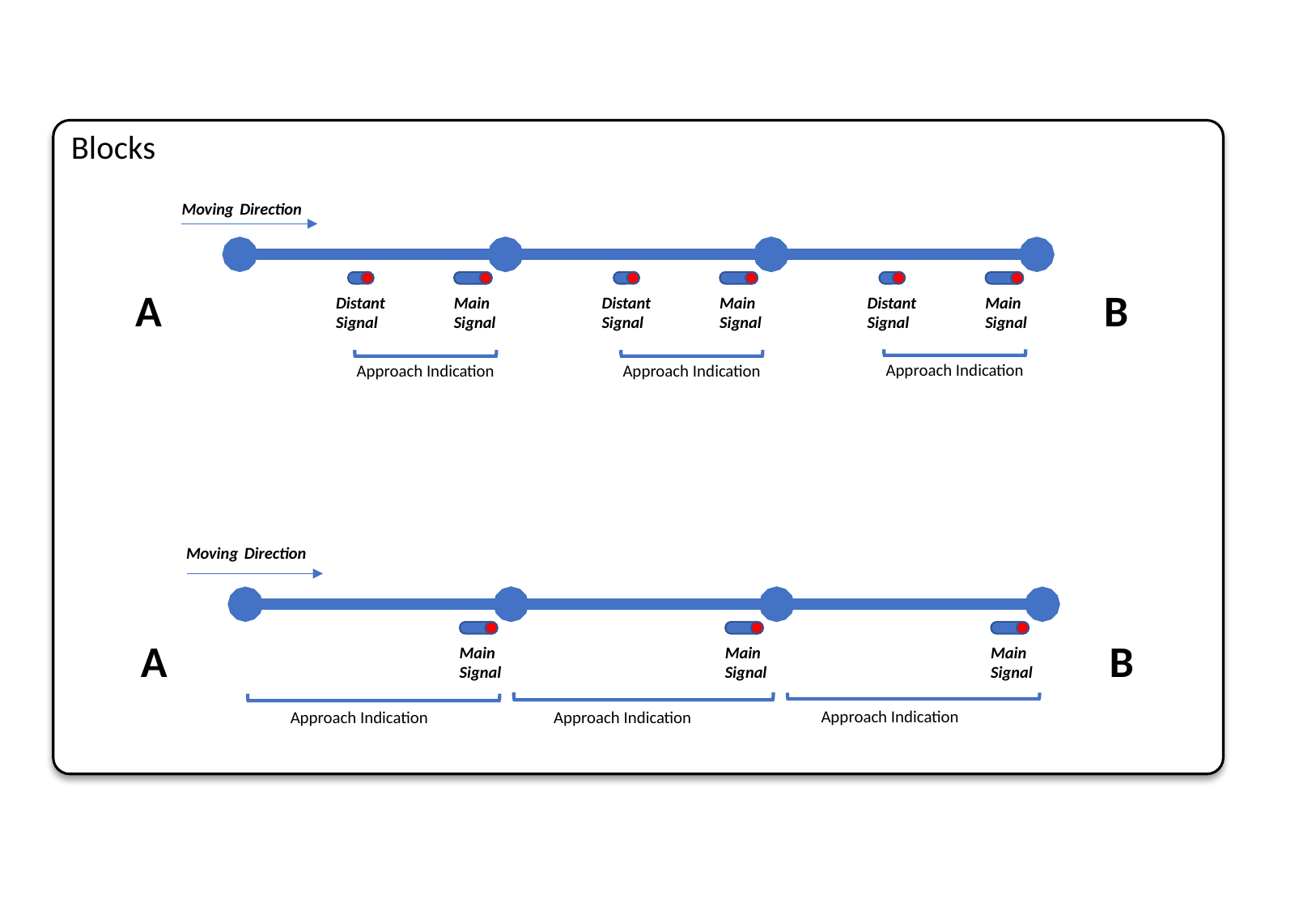

Blocks

Distant
Signal

Distant
Signal

Distant
Signal

Main
Signal

Main
Signal

Main
Signal
B
A

Approach Indication
Approach Indication
Approach Indication
Moving  Direction

Main
Signal

Main
Signal
B
A
Main
Signal
Approach Indication
Approach Indication
Approach Indication
Moving  Direction